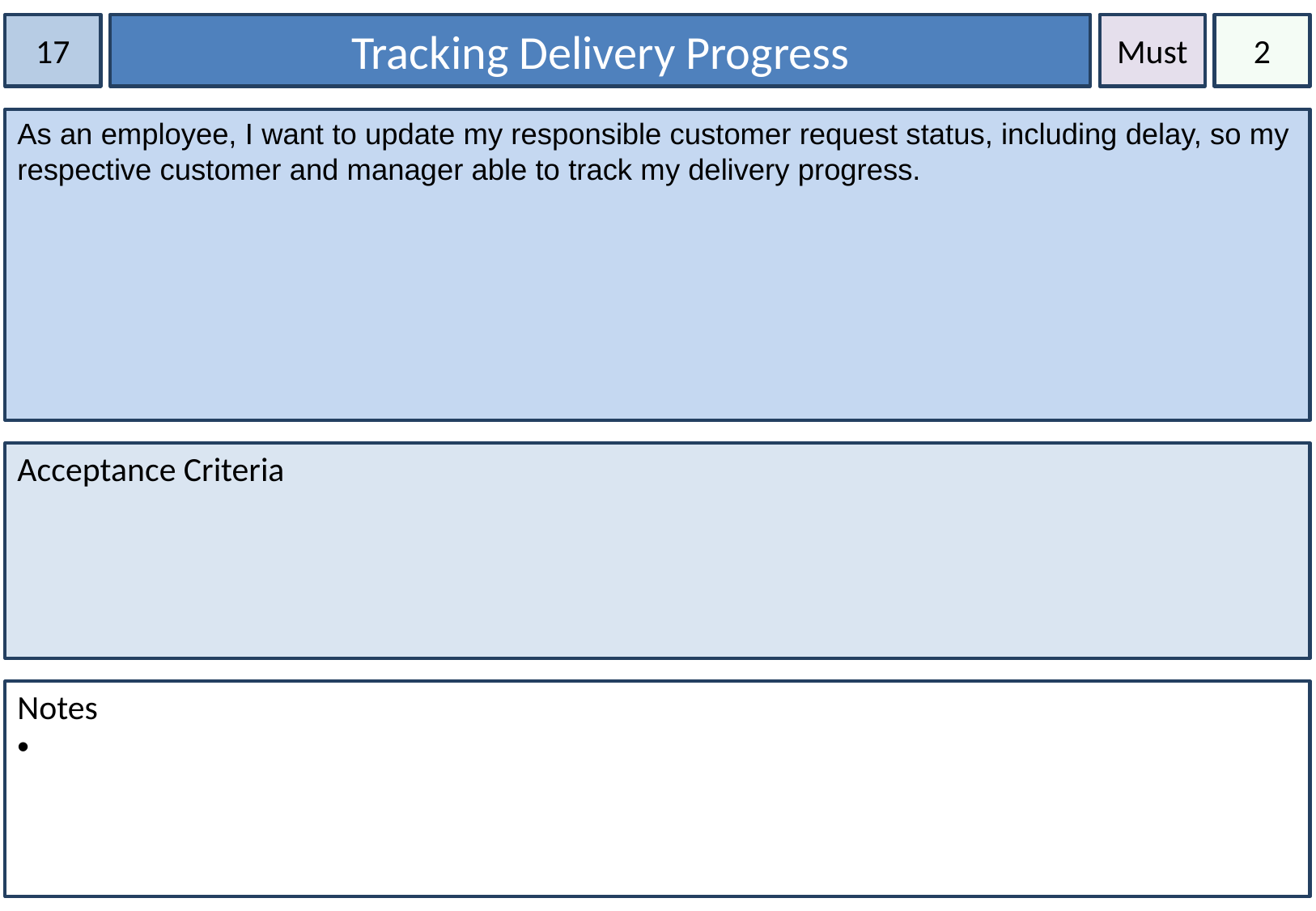

17
Tracking Delivery Progress
Must
2
As an employee, I want to update my responsible customer request status, including delay, so my respective customer and manager able to track my delivery progress.
Acceptance Criteria

Notes